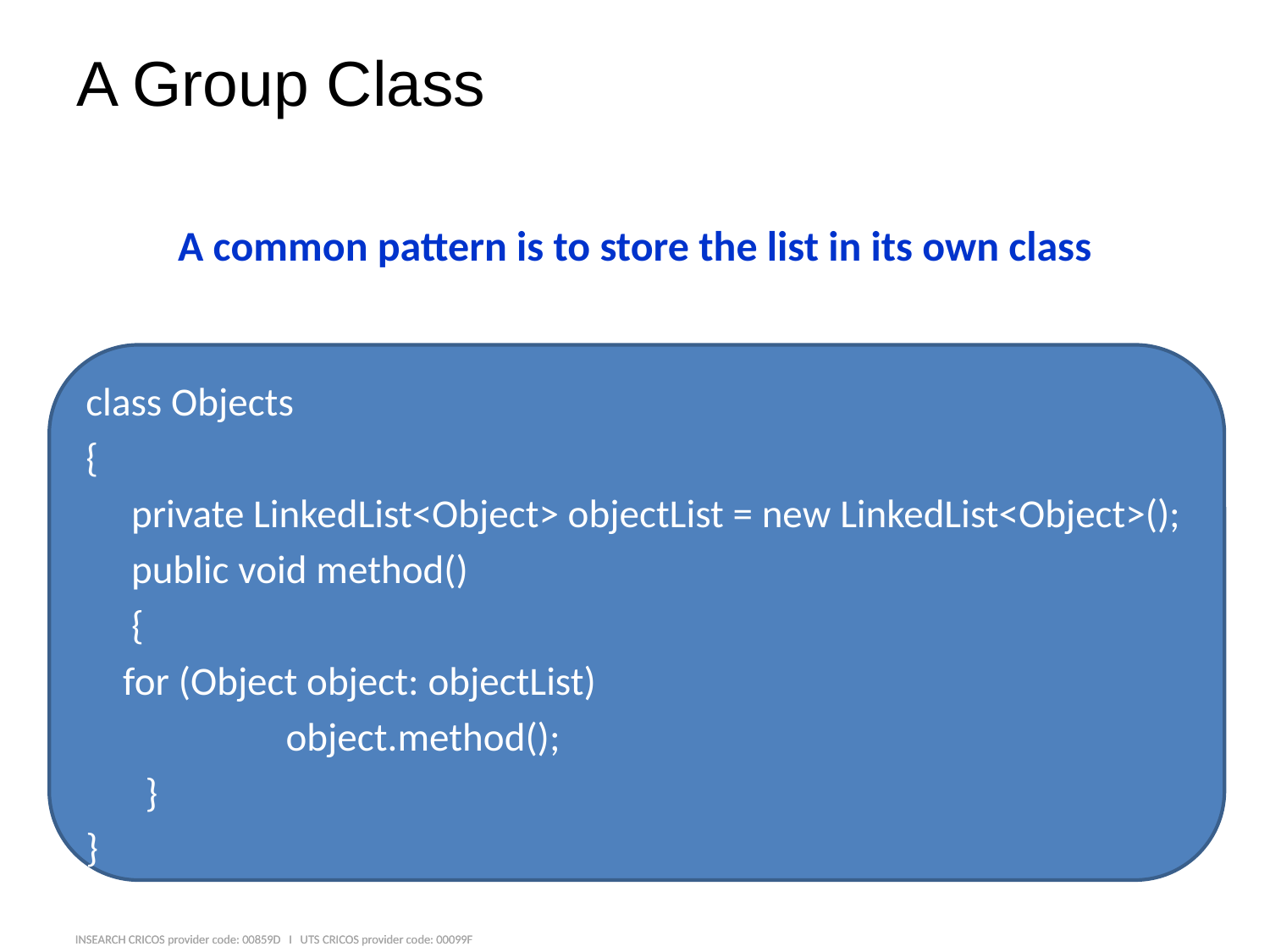

# A Group Class
A common pattern is to store the list in its own class

class Objects
{
     private LinkedList<Object> objectList = new LinkedList<Object>();
     public void method()
     {
		for (Object object: objectList)
       	object.method();
}
}